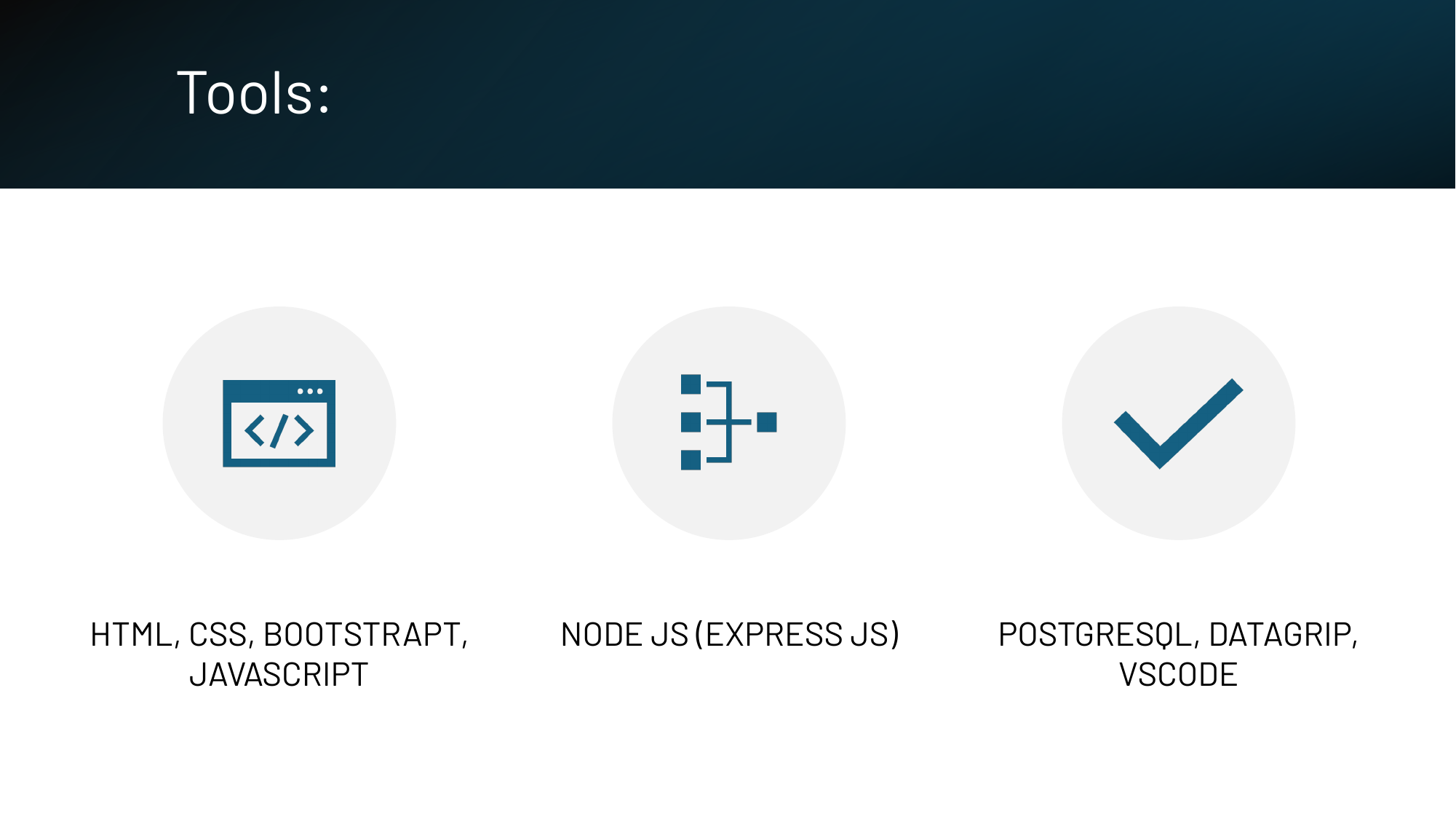

# Tools:
HTML, CSS, BOOTSTRAPT, JAVASCRIPT
NODE JS (Express JS)
POSTGRESQL, DataGrip, VSCode